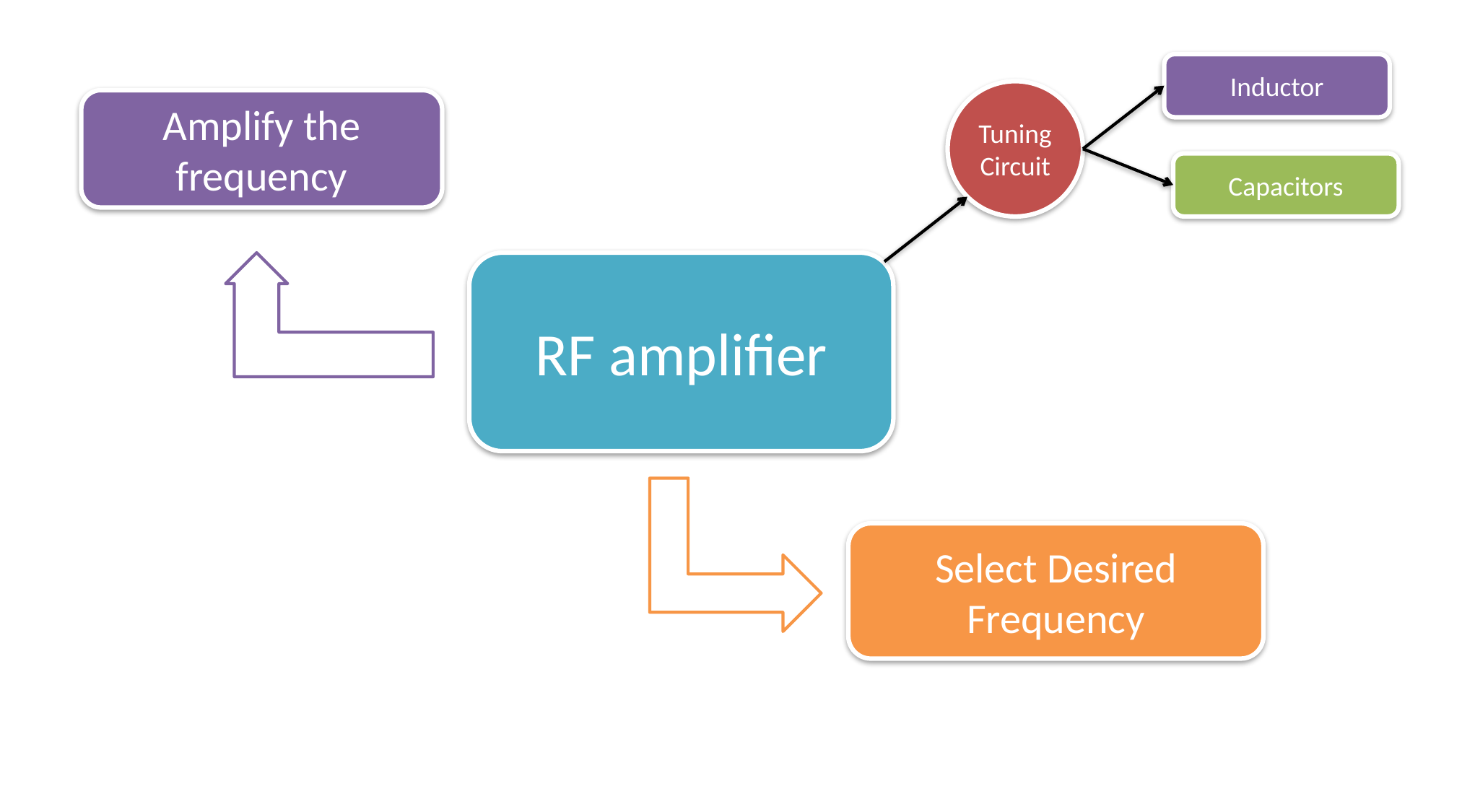

Inductor
Tuning Circuit
Amplify the frequency
Capacitors

RF amplifier

Select Desired Frequency